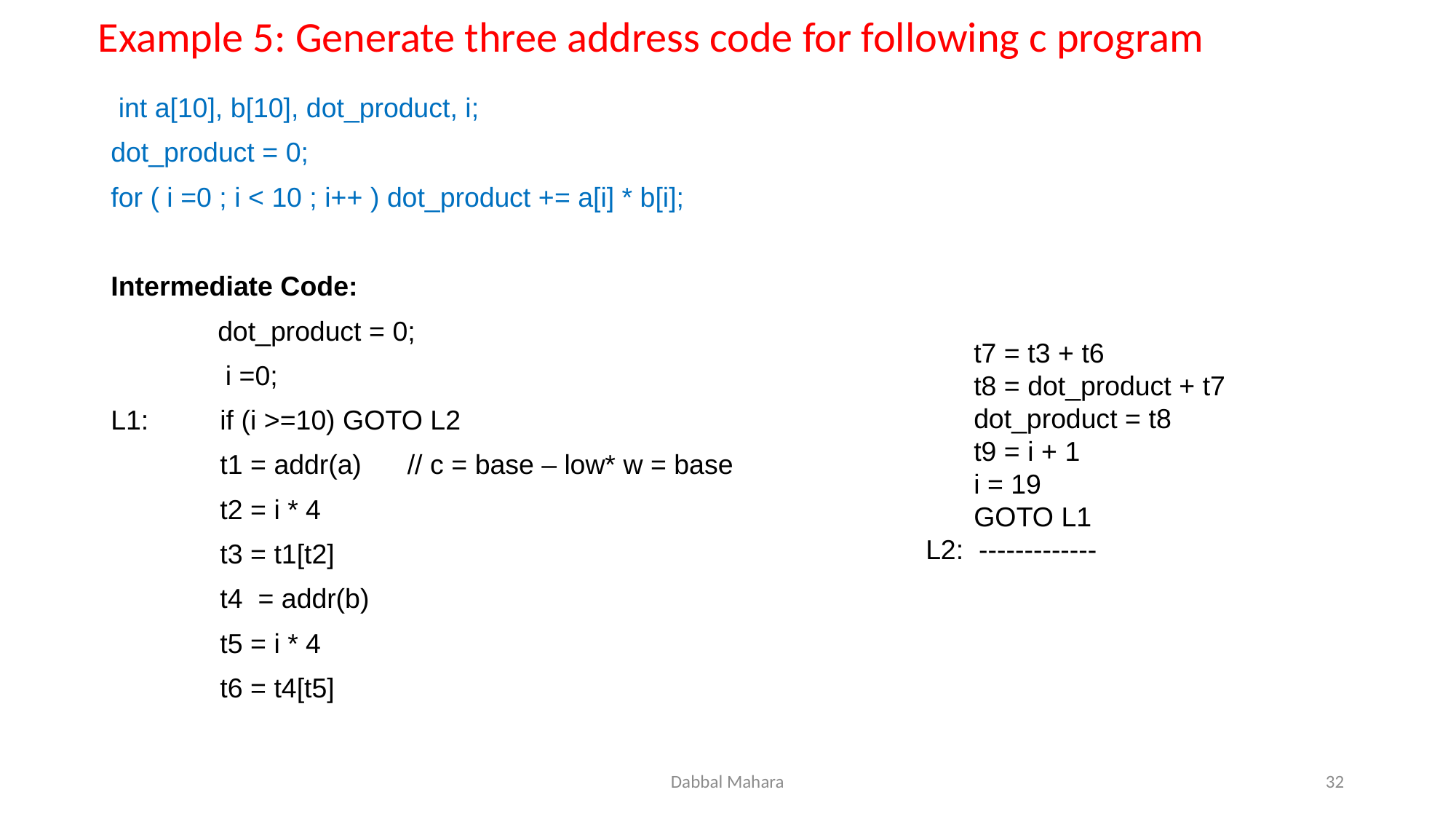

# Example 5: Generate three address code for following c program
 int a[10], b[10], dot_product, i;
dot_product = 0;
for ( i =0 ; i < 10 ; i++ ) dot_product += a[i] * b[i];

Intermediate Code:
              dot_product = 0;
               i =0;
L1:  	if (i >=10) GOTO L2
	t1 = addr(a)      // c = base – low* w = base
	t2 = i * 4
	t3 = t1[t2]
	t4  = addr(b)
	t5 = i * 4
	t6 = t4[t5]

	t7 = t3 + t6
	t8 = dot_product + t7
	dot_product = t8
	t9 = i + 1
	i = 19
	GOTO L1
        L2:  -------------
Dabbal Mahara
32